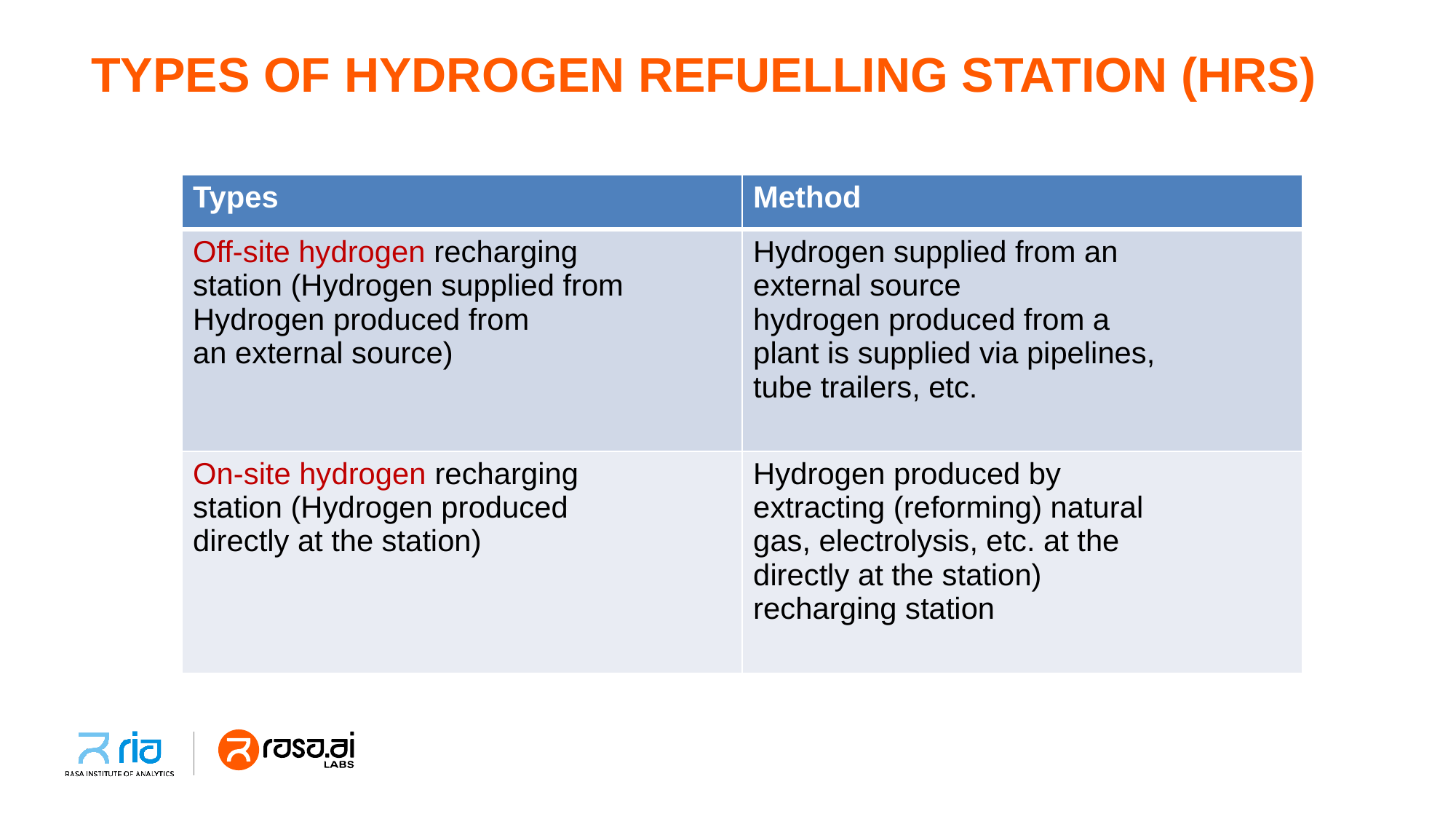

# TYPES OF HYDROGEN REFUELLING STATION (HRS)
| Types | Method |
| --- | --- |
| Off-site hydrogen recharging station (Hydrogen supplied from Hydrogen produced from an external source) | Hydrogen supplied from an external source hydrogen produced from a plant is supplied via pipelines, tube trailers, etc. |
| On-site hydrogen recharging station (Hydrogen produced directly at the station) | Hydrogen produced by extracting (reforming) natural gas, electrolysis, etc. at the directly at the station) recharging station |